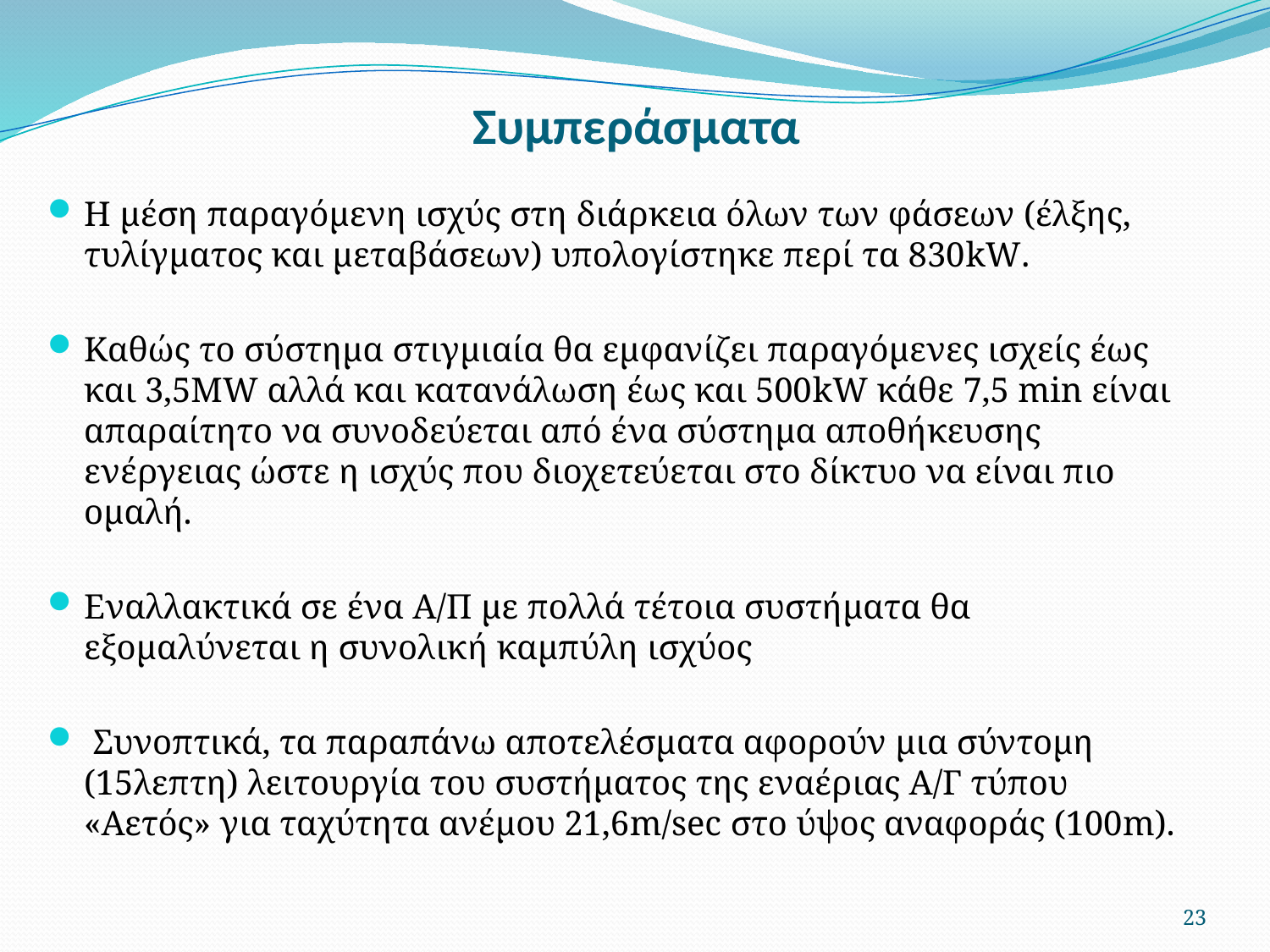

# Συμπεράσματα
Η μέση παραγόμενη ισχύς στη διάρκεια όλων των φάσεων (έλξης, τυλίγματος και μεταβάσεων) υπολογίστηκε περί τα 830kW.

Καθώς το σύστημα στιγμιαία θα εμφανίζει παραγόμενες ισχείς έως και 3,5ΜW αλλά και κατανάλωση έως και 500kW κάθε 7,5 min είναι απαραίτητο να συνοδεύεται από ένα σύστημα αποθήκευσης ενέργειας ώστε η ισχύς που διοχετεύεται στο δίκτυο να είναι πιο ομαλή.

Εναλλακτικά σε ένα Α/Π με πολλά τέτοια συστήματα θα εξομαλύνεται η συνολική καμπύλη ισχύος

 Συνοπτικά, τα παραπάνω αποτελέσματα αφορούν μια σύντομη (15λεπτη) λειτουργία του συστήματος της εναέριας Α/Γ τύπου «Αετός» για ταχύτητα ανέμου 21,6m/sec στο ύψος αναφοράς (100m).
23